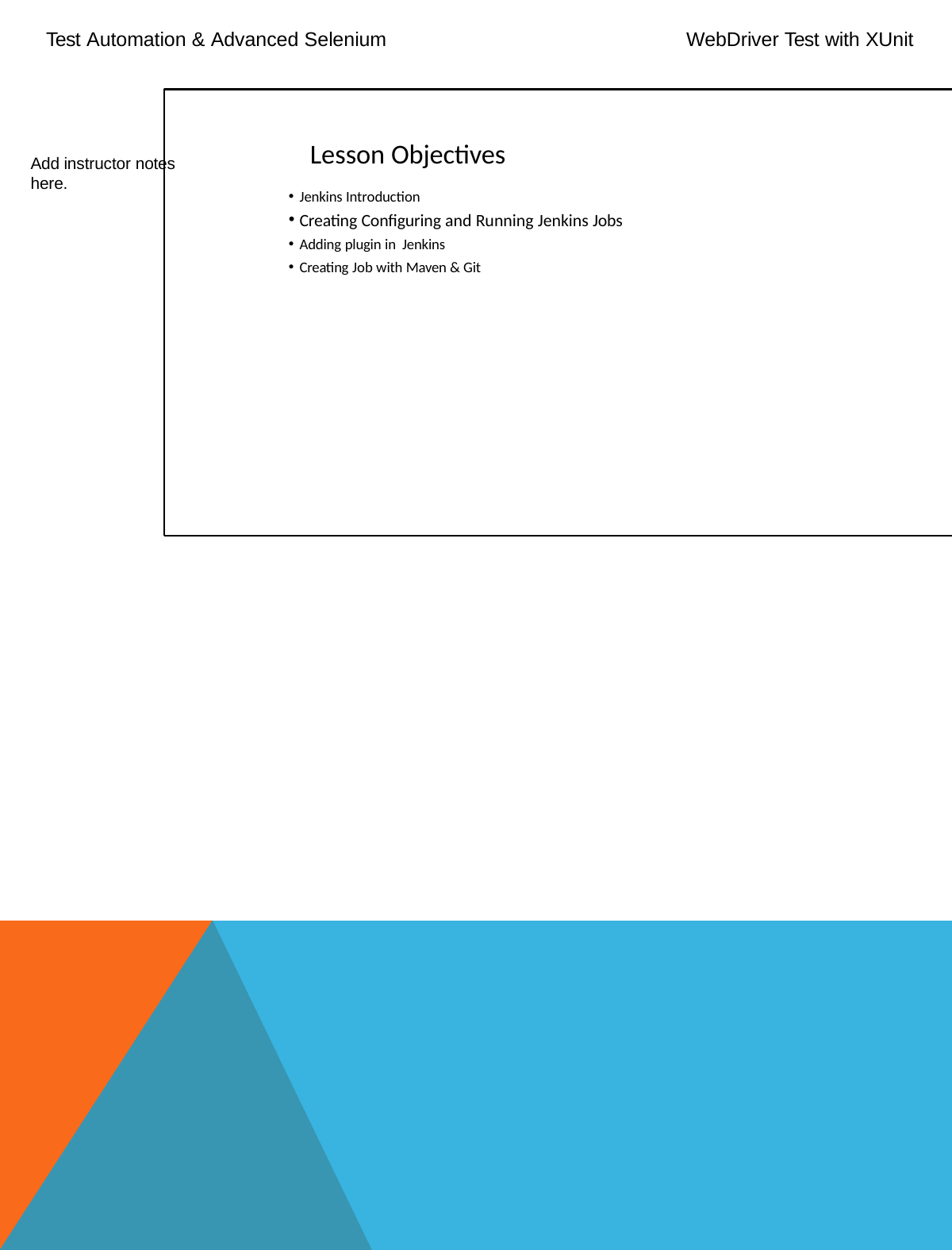

Test Automation & Advanced Selenium
WebDriver Test with XUnit

Lesson Objectives
Jenkins Introduction
Creating Configuring and Running Jenkins Jobs
Adding plugin in Jenkins
Creating Job with Maven & Git
Add instructor notes
here.